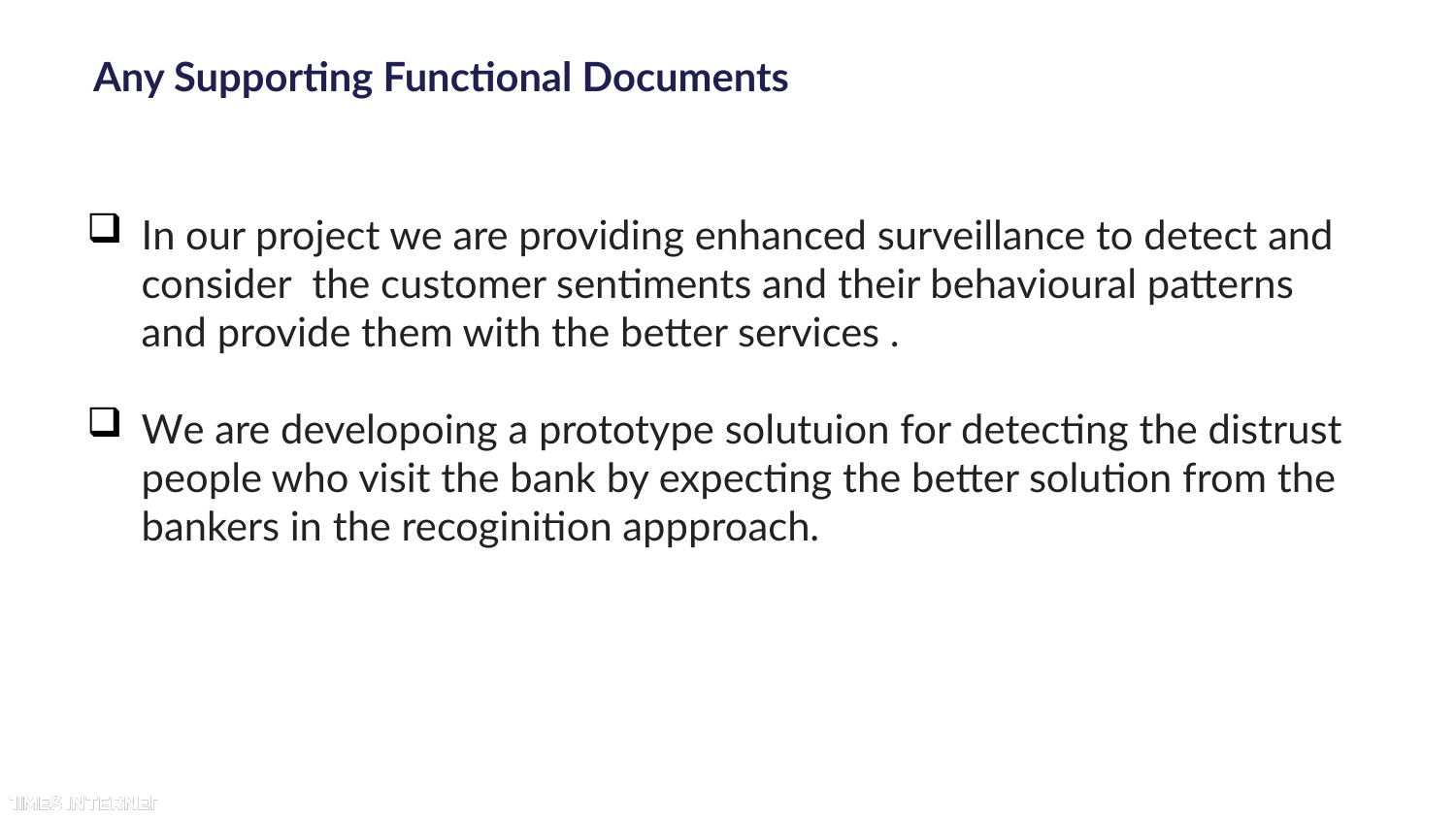

# Any Supporting Functional Documents
In our project we are providing enhanced surveillance to detect and consider  the customer sentiments and their behavioural patterns and provide them with the better services .

We are developoing a prototype solutuion for detecting the distrust people who visit the bank by expecting the better solution from the bankers in the recoginition appproach.